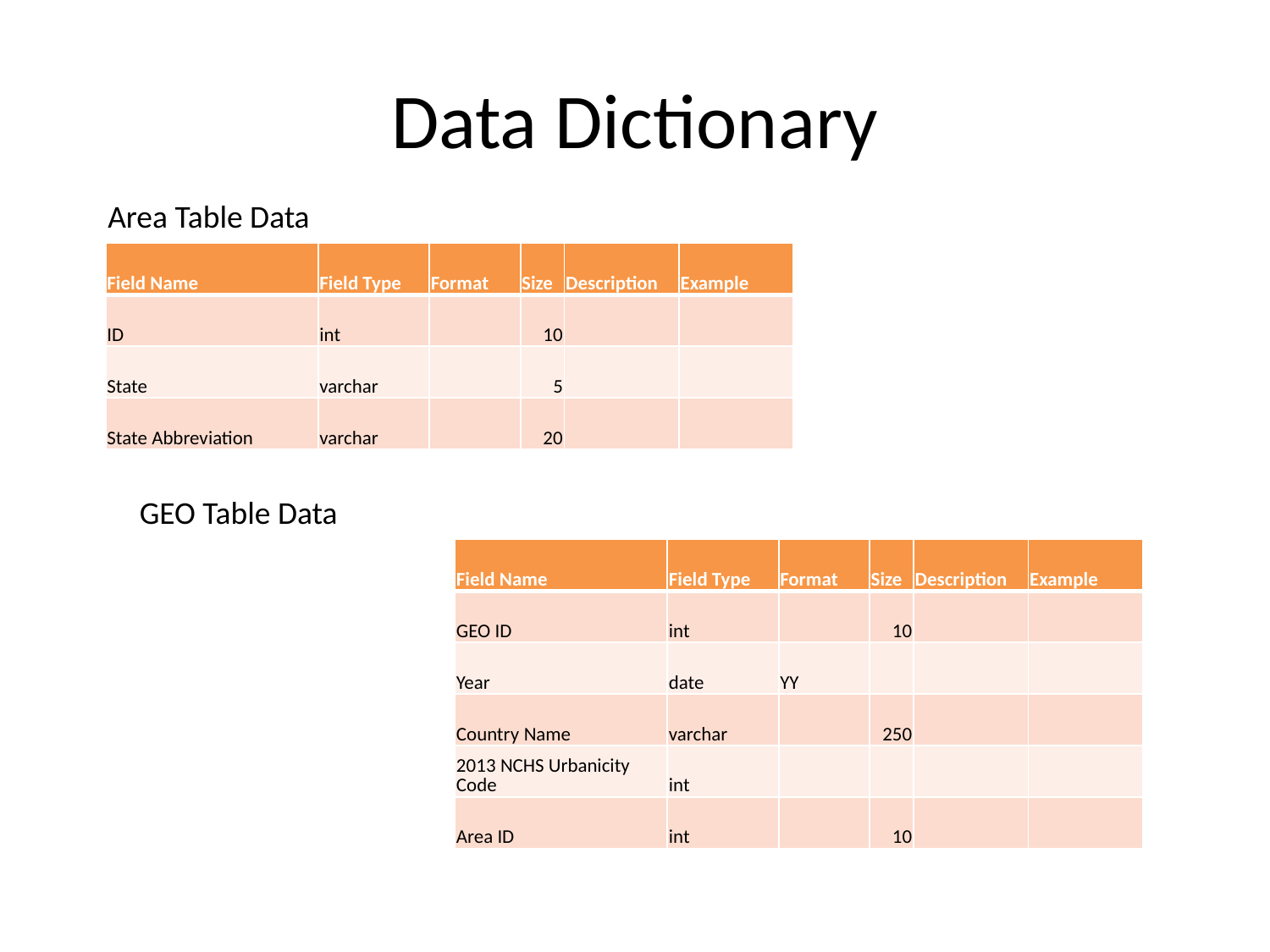

# Data Dictionary
Area Table Data
| Field Name | Field Type | Format | Size | Description | Example |
| --- | --- | --- | --- | --- | --- |
| ID | int |  | 10 |  |  |
| State | varchar |  | 5 |  |  |
| State Abbreviation | varchar |  | 20 |  |  |
GEO Table Data
| Field Name | Field Type | Format | Size | Description | Example |
| --- | --- | --- | --- | --- | --- |
| GEO ID | int |  | 10 |  |  |
| Year | date | YY |  |  |  |
| Country Name | varchar |  | 250 |  |  |
| 2013 NCHS Urbanicity Code | int |  |  |  |  |
| Area ID | int |  | 10 |  |  |